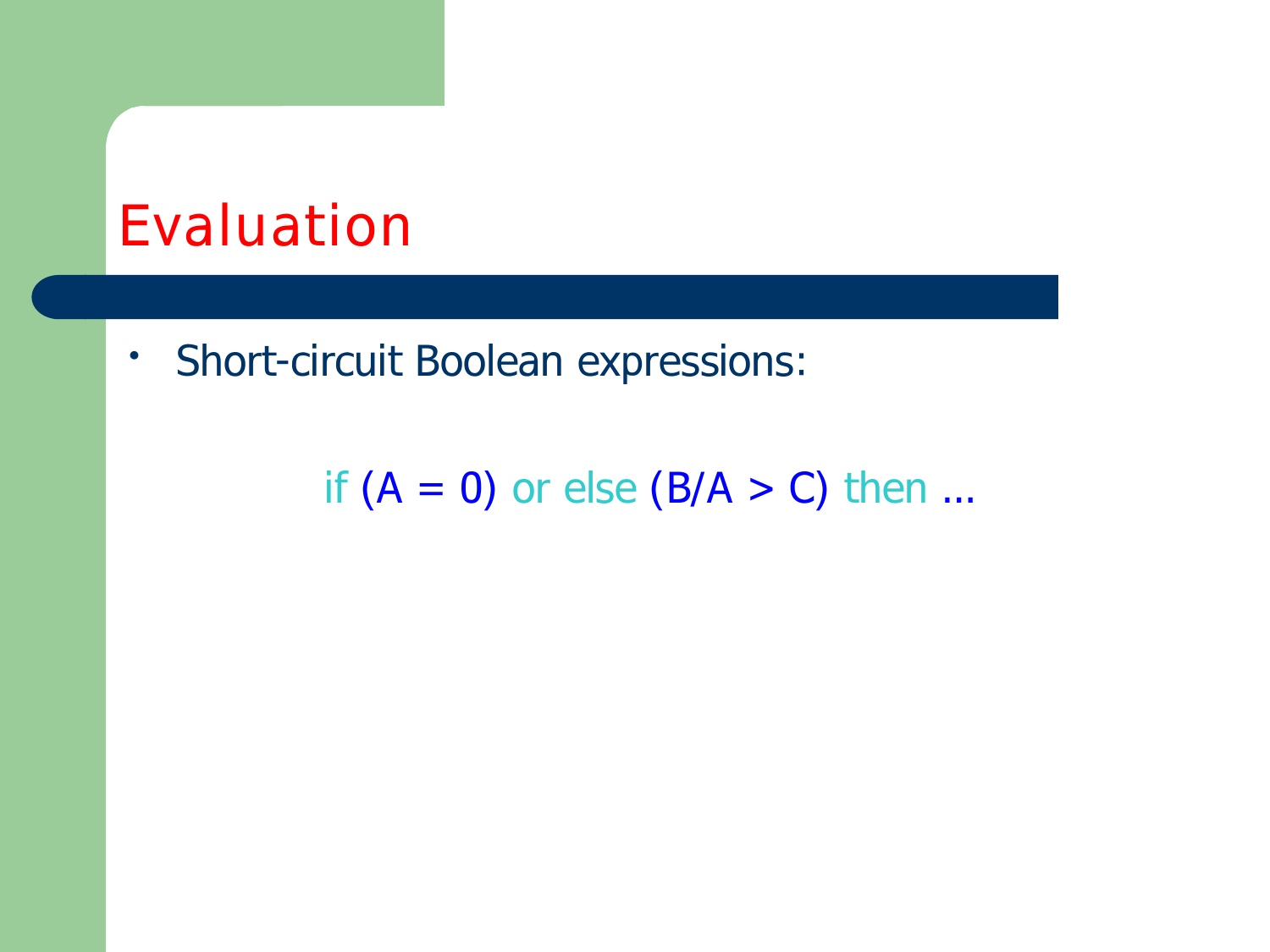

# Evaluation
Short-circuit Boolean expressions:

if (A = 0) or else (B/A > C) then …